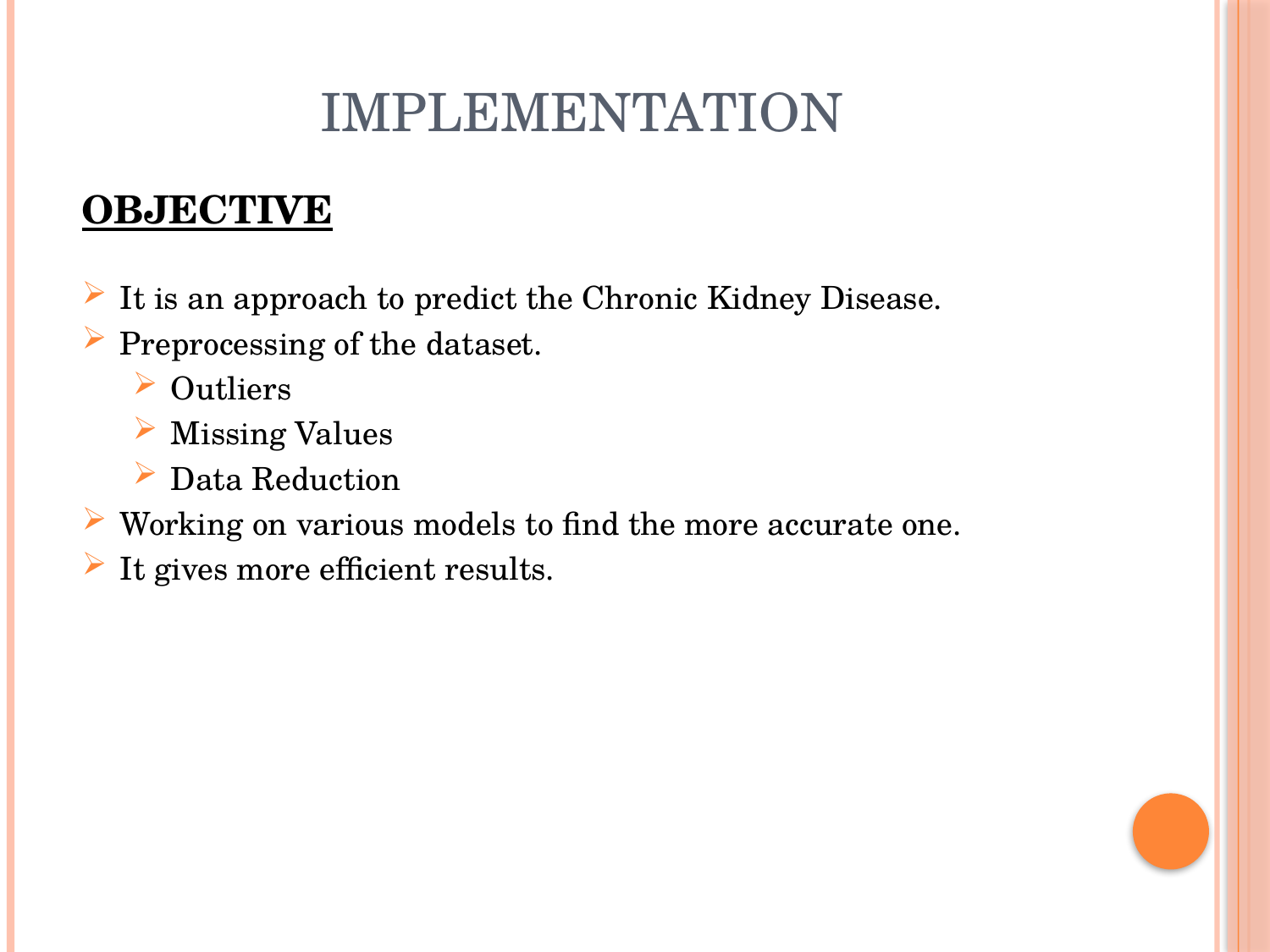

# Implementation
OBJECTIVE

It is an approach to predict the Chronic Kidney Disease.
Preprocessing of the dataset.
Outliers
Missing Values
Data Reduction
Working on various models to find the more accurate one.
It gives more efficient results.